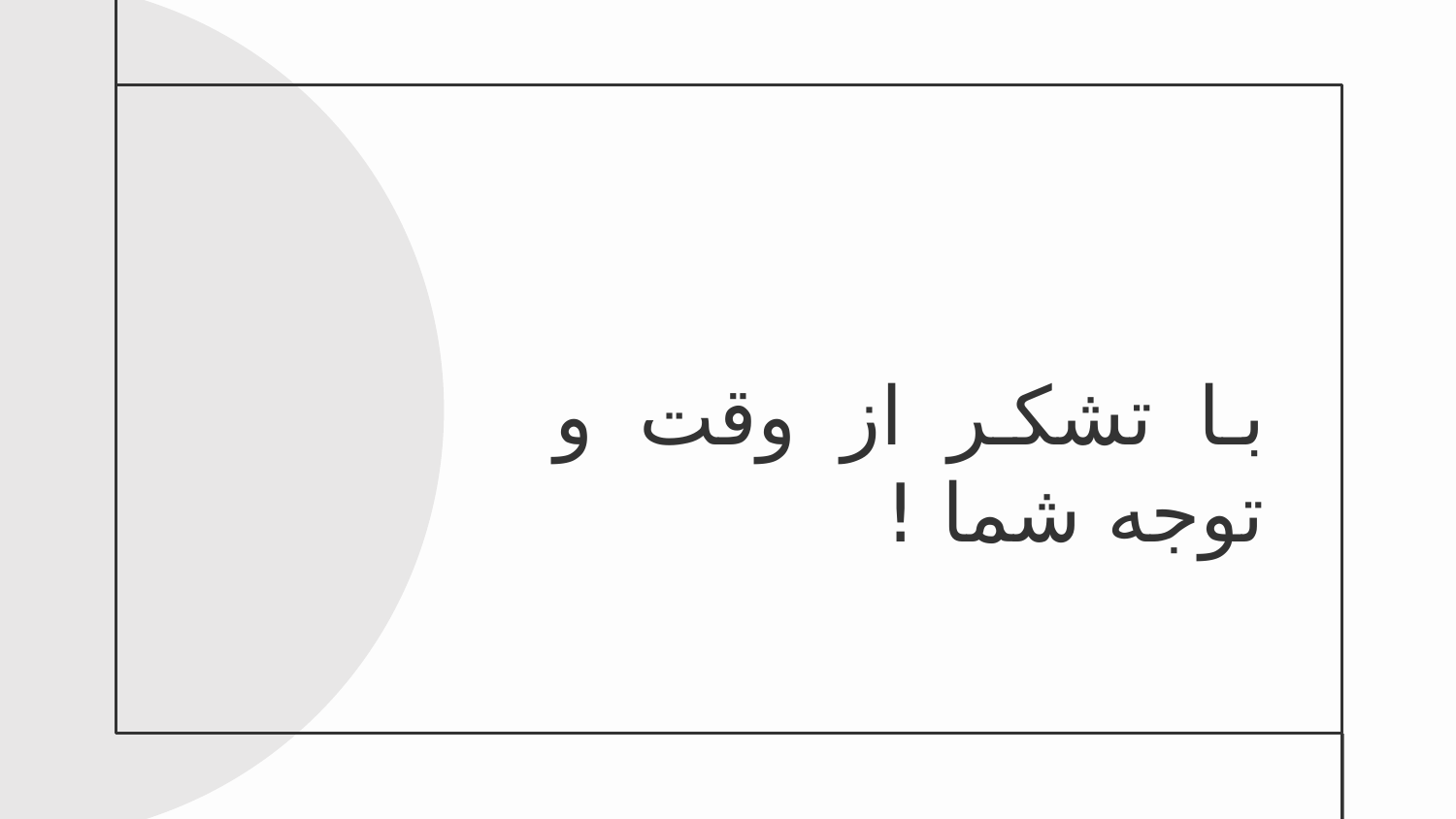

با تشکر از وقت و توجه شما !